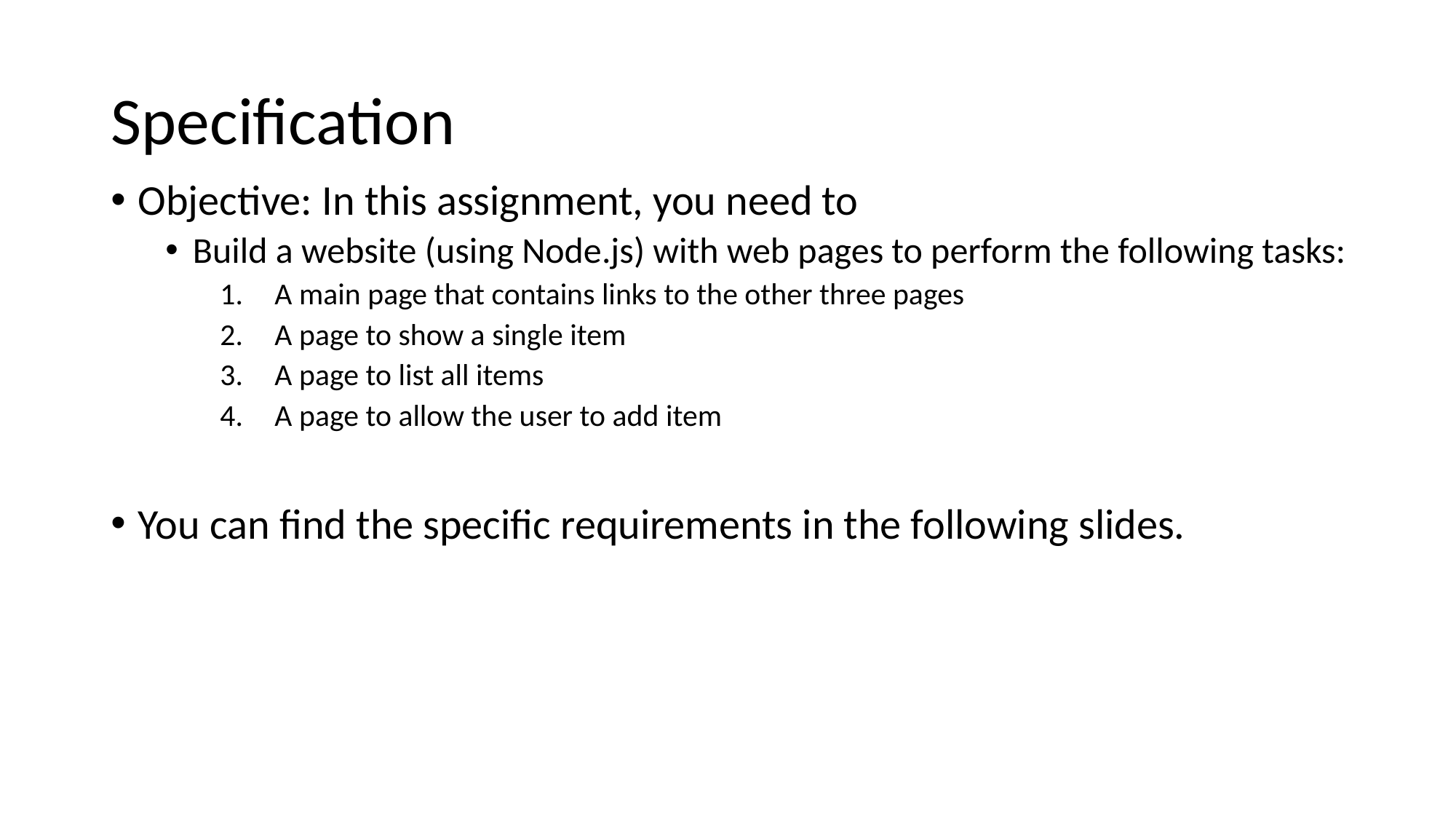

# Specification
Objective: In this assignment, you need to
Build a website (using Node.js) with web pages to perform the following tasks:
A main page that contains links to the other three pages
A page to show a single item
A page to list all items
A page to allow the user to add item

You can find the specific requirements in the following slides.